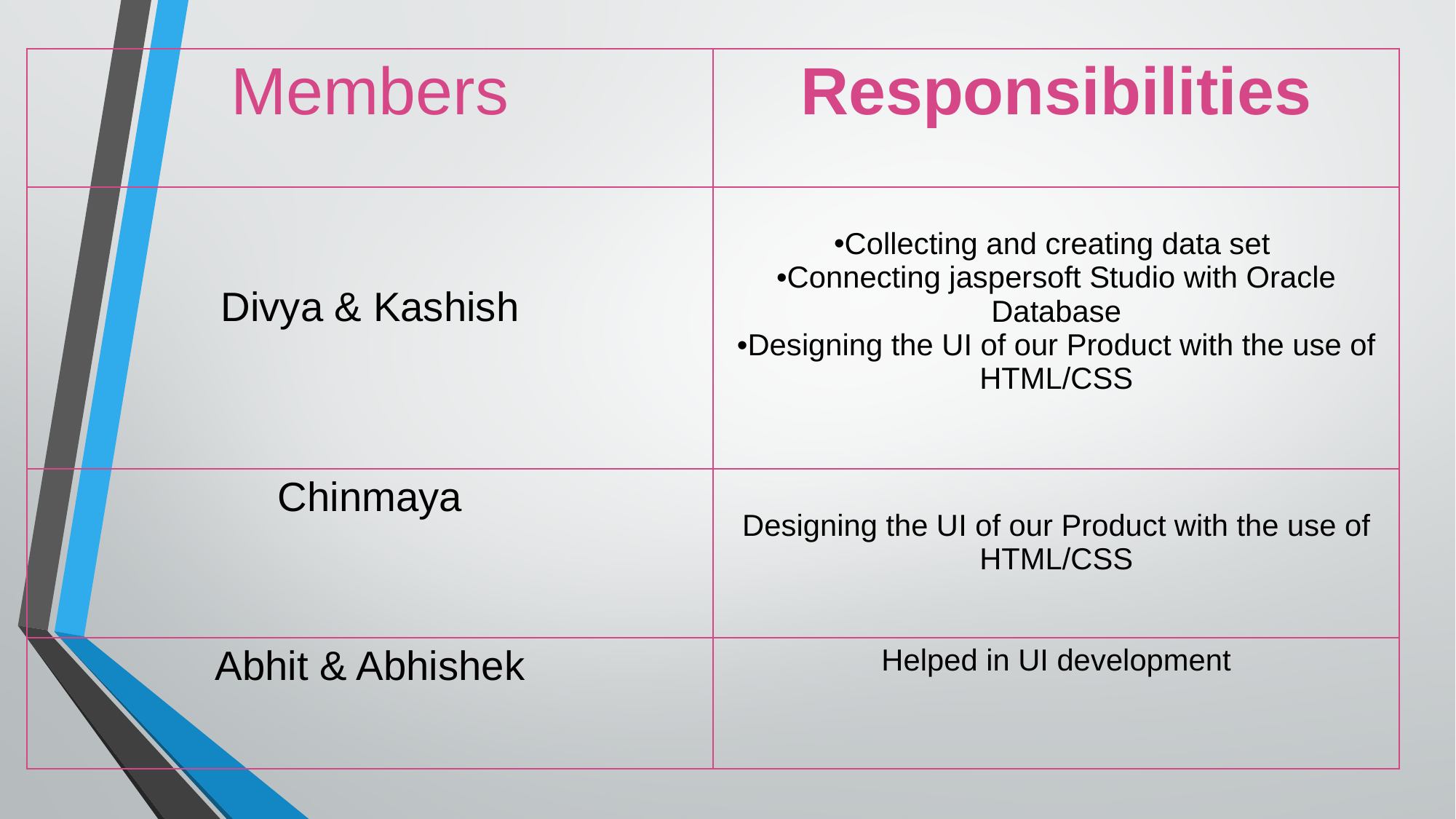

| Members | Responsibilities |
| --- | --- |
| Divya & Kashish | Collecting and creating data set Connecting jaspersoft Studio with Oracle Database Designing the UI of our Product with the use of HTML/CSS |
| Chinmaya | Designing the UI of our Product with the use of HTML/CSS |
| Abhit & Abhishek | Helped in UI development |